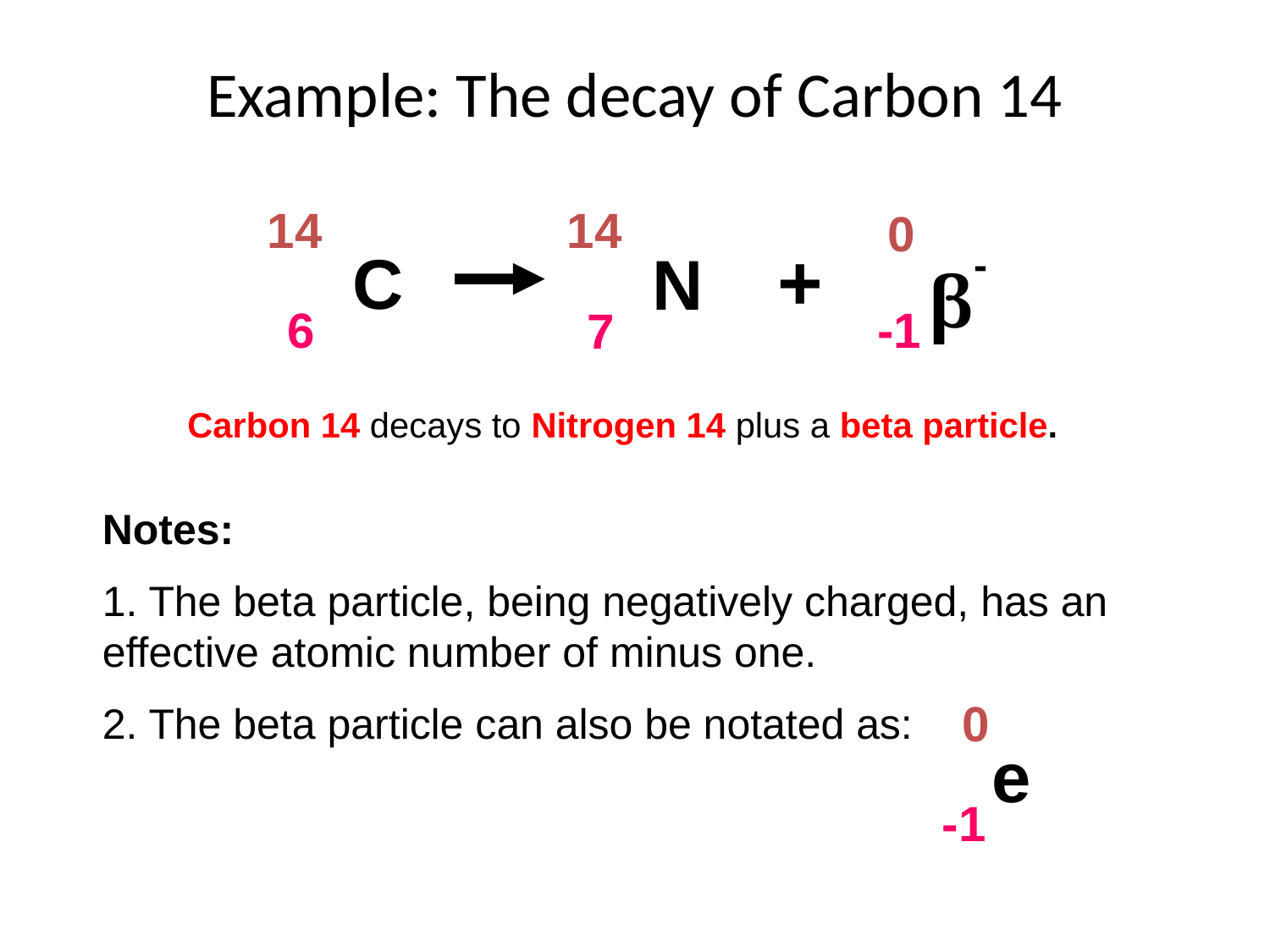

# Example: The decay of Carbon 14
14
C
6
14
N
7
0
β-
-1
+

Carbon 14 decays to Nitrogen 14 plus a beta particle.
Notes:
1. The beta particle, being negatively charged, has an effective atomic number of minus one.
2. The beta particle can also be notated as:
0
-1
e